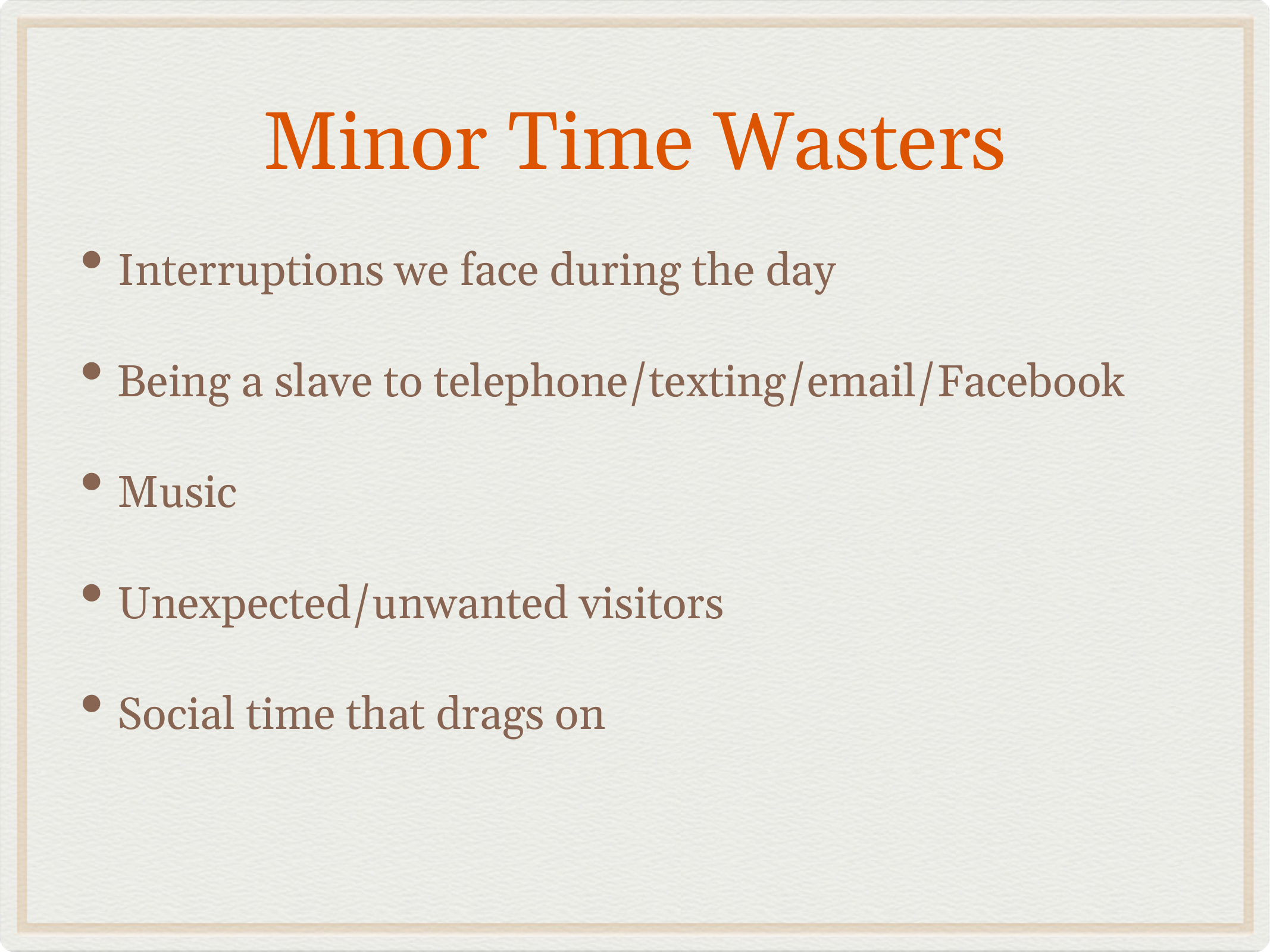

# Minor Time Wasters
Interruptions we face during the day
Being a slave to telephone/texting/email/Facebook
Music
Unexpected/unwanted visitors
Social time that drags on